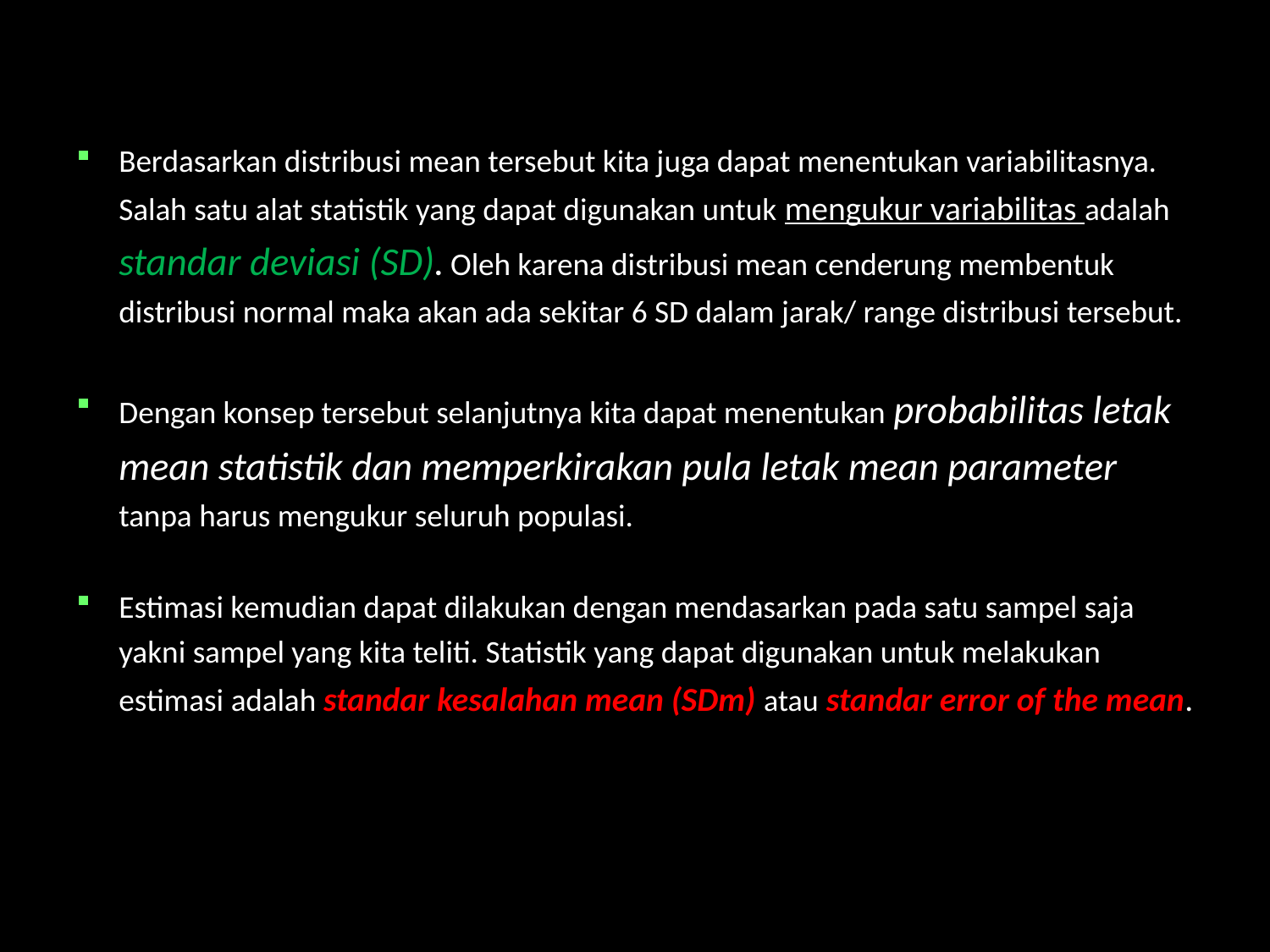

Berdasarkan distribusi mean tersebut kita juga dapat menentukan variabilitasnya. Salah satu alat statistik yang dapat digunakan untuk mengukur variabilitas adalah standar deviasi (SD). Oleh karena distribusi mean cenderung membentuk distribusi normal maka akan ada sekitar 6 SD dalam jarak/ range distribusi tersebut.

Dengan konsep tersebut selanjutnya kita dapat menentukan probabilitas letak mean statistik dan memperkirakan pula letak mean parameter tanpa harus mengukur seluruh populasi.

Estimasi kemudian dapat dilakukan dengan mendasarkan pada satu sampel saja yakni sampel yang kita teliti. Statistik yang dapat digunakan untuk melakukan estimasi adalah standar kesalahan mean (SDm) atau standar error of the mean.